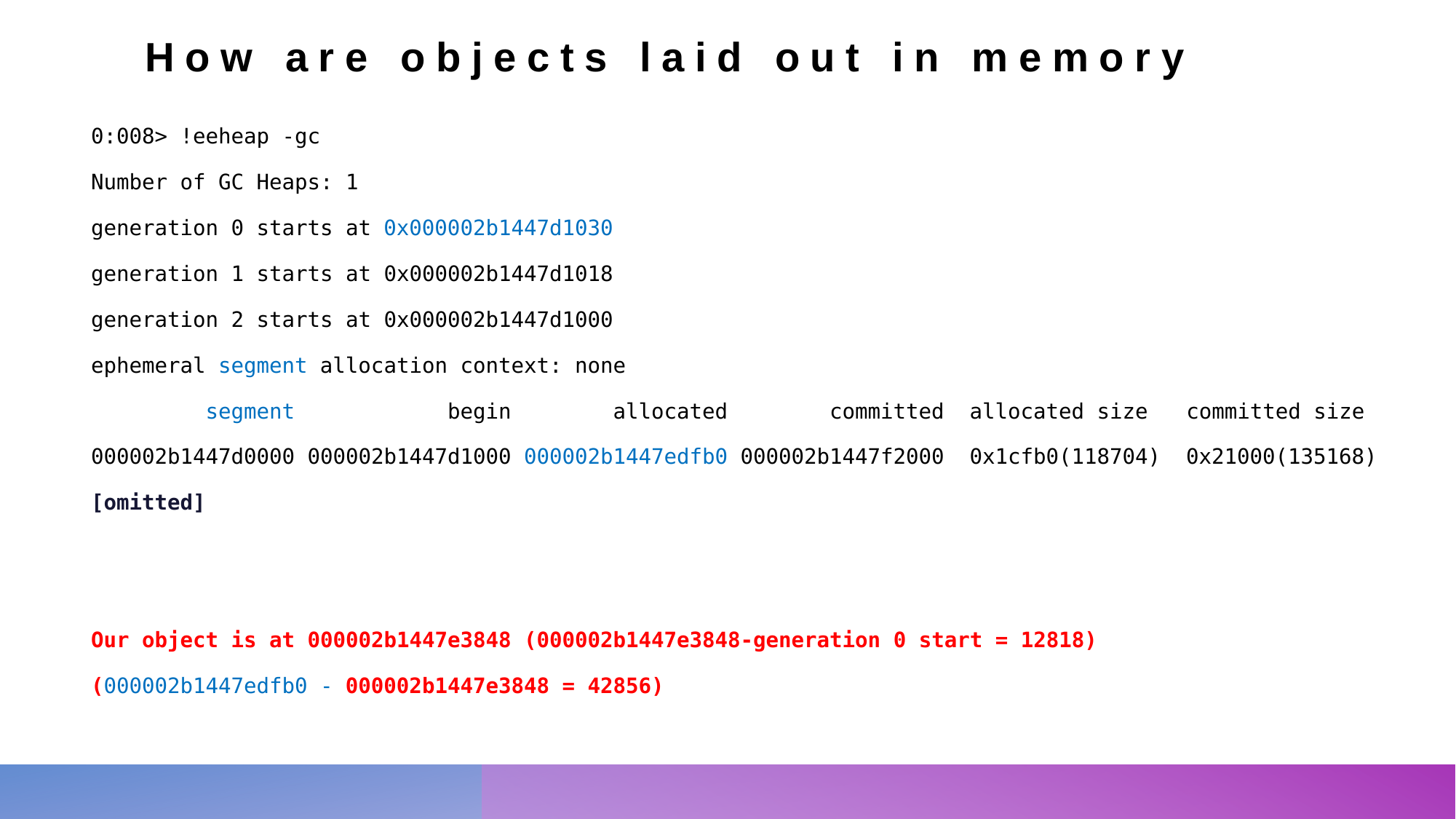

# How are objects laid out in memory
0:008> !eeheap -gc
Number of GC Heaps: 1
generation 0 starts at 0x000002b1447d1030
generation 1 starts at 0x000002b1447d1018
generation 2 starts at 0x000002b1447d1000
ephemeral segment allocation context: none
         segment            begin        allocated        committed  allocated size   committed size
000002b1447d0000 000002b1447d1000 000002b1447edfb0 000002b1447f2000  0x1cfb0(118704)  0x21000(135168)
[omitted]

Our object is at 000002b1447e3848 (000002b1447e3848-generation 0 start = 12818)
(000002b1447edfb0 - 000002b1447e3848 = 42856)